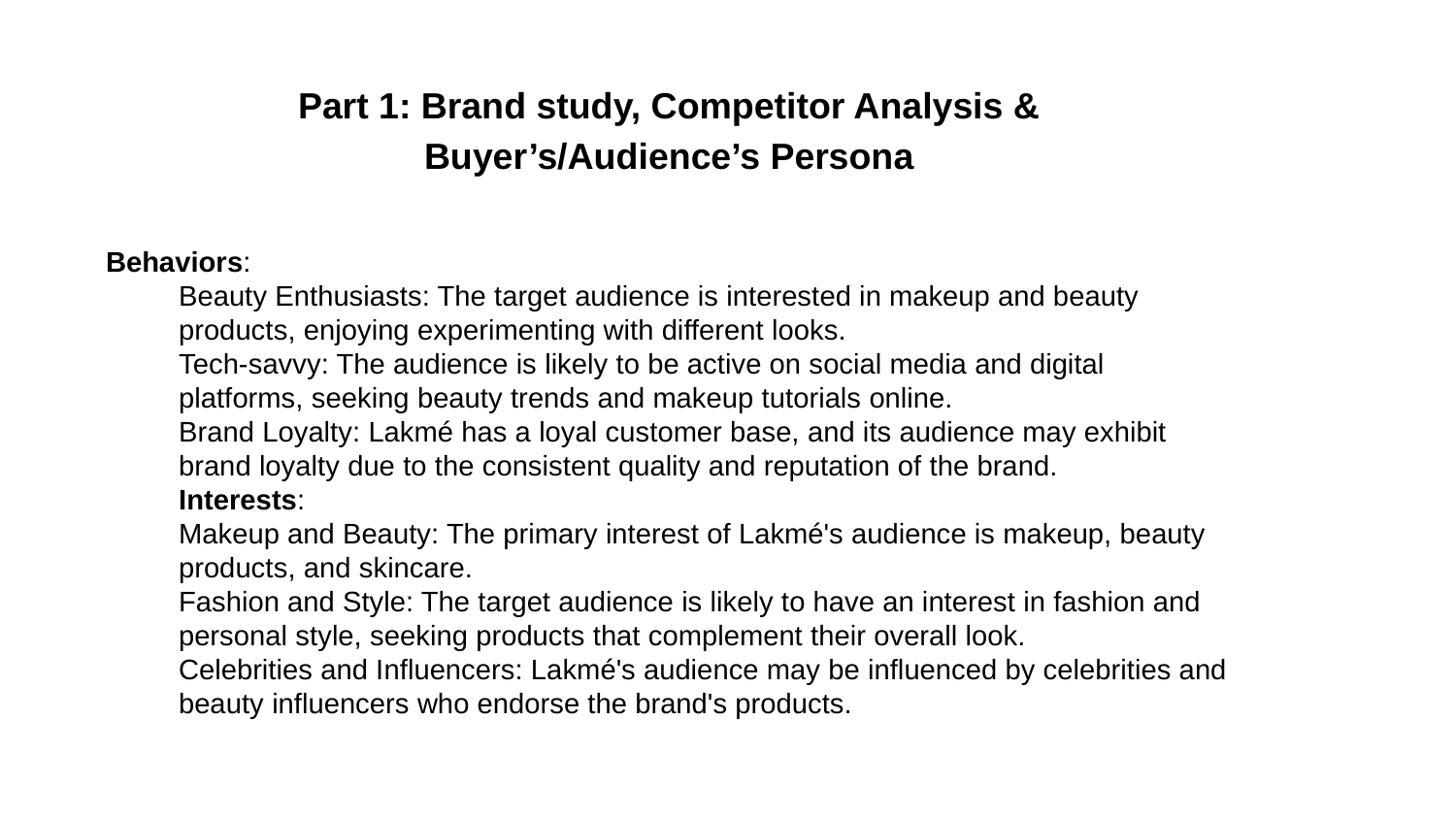

Part 1: Brand study, Competitor Analysis &
Buyer’s/Audience’s Persona

Behaviors:
Beauty Enthusiasts: The target audience is interested in makeup and beauty products, enjoying experimenting with different looks.
Tech-savvy: The audience is likely to be active on social media and digital platforms, seeking beauty trends and makeup tutorials online.
Brand Loyalty: Lakmé has a loyal customer base, and its audience may exhibit brand loyalty due to the consistent quality and reputation of the brand.
Interests:
Makeup and Beauty: The primary interest of Lakmé's audience is makeup, beauty products, and skincare.
Fashion and Style: The target audience is likely to have an interest in fashion and personal style, seeking products that complement their overall look.
Celebrities and Influencers: Lakmé's audience may be influenced by celebrities and beauty influencers who endorse the brand's products.